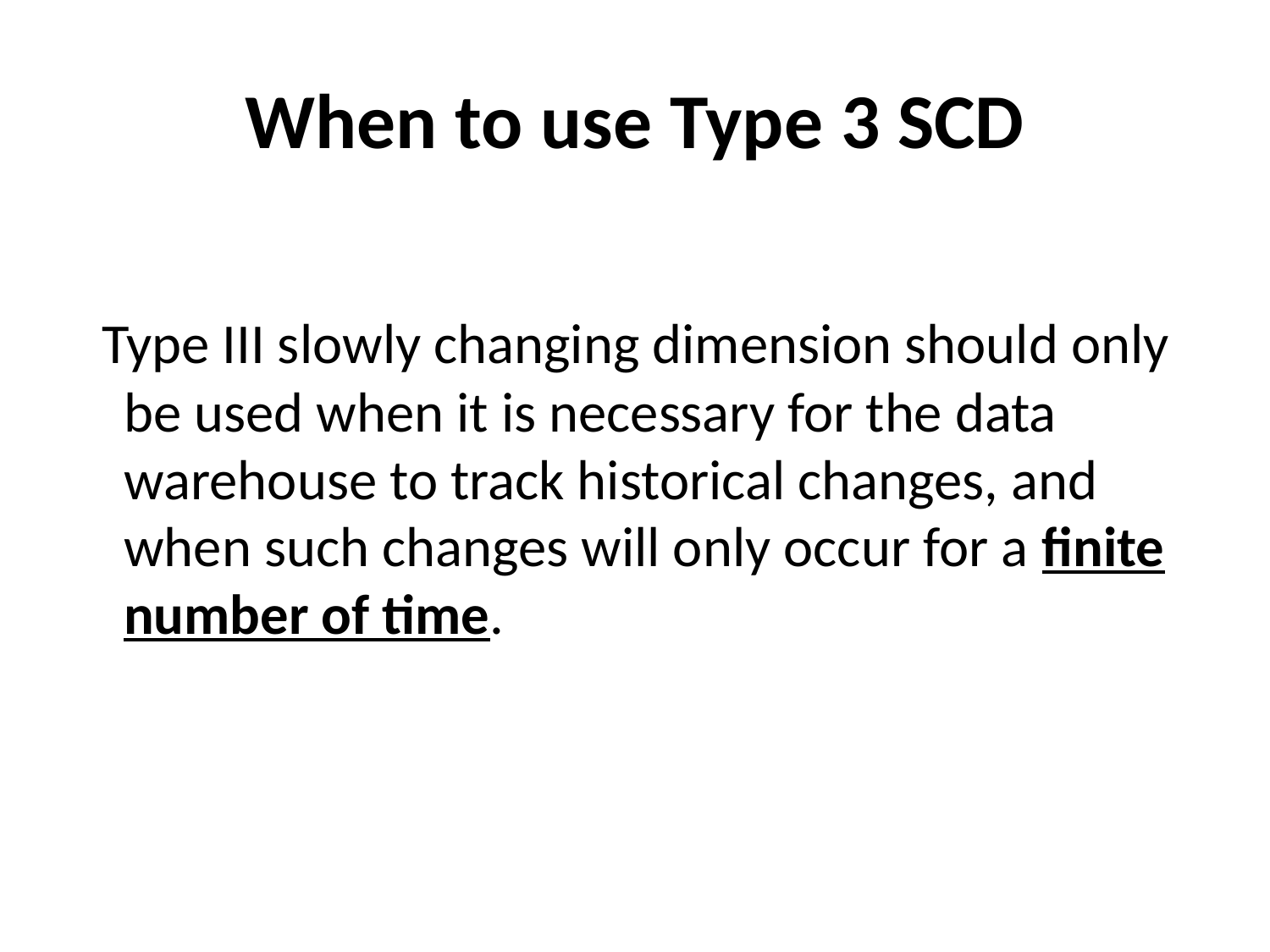

# When to use Type 3 SCD

  Type III slowly changing dimension should only be used when it is necessary for the data warehouse to track historical changes, and when such changes will only occur for a finite number of time.